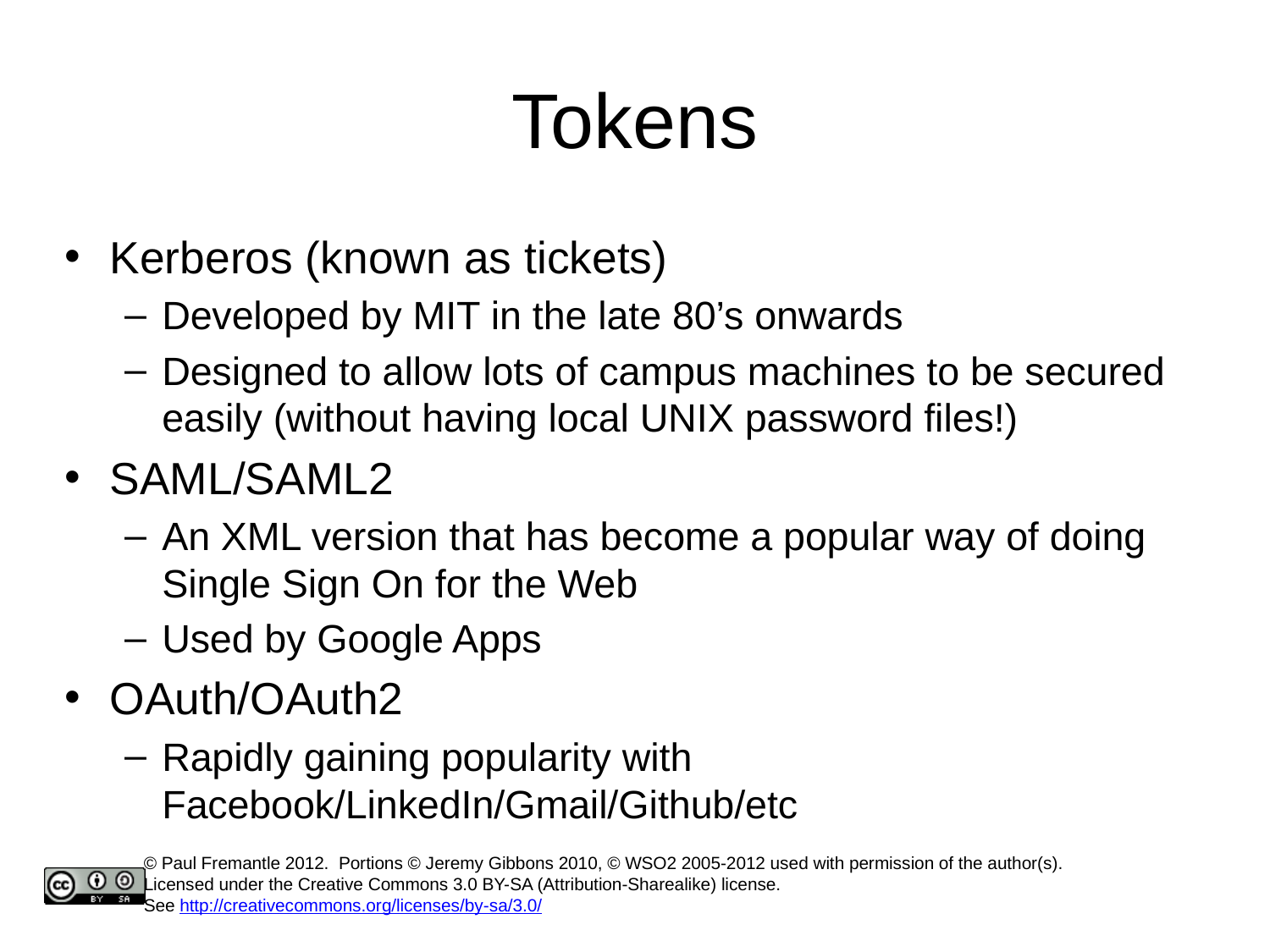

# Tokens
Kerberos (known as tickets)
Developed by MIT in the late 80’s onwards
Designed to allow lots of campus machines to be secured easily (without having local UNIX password files!)
SAML/SAML2
An XML version that has become a popular way of doing Single Sign On for the Web
Used by Google Apps
OAuth/OAuth2
Rapidly gaining popularity with Facebook/LinkedIn/Gmail/Github/etc